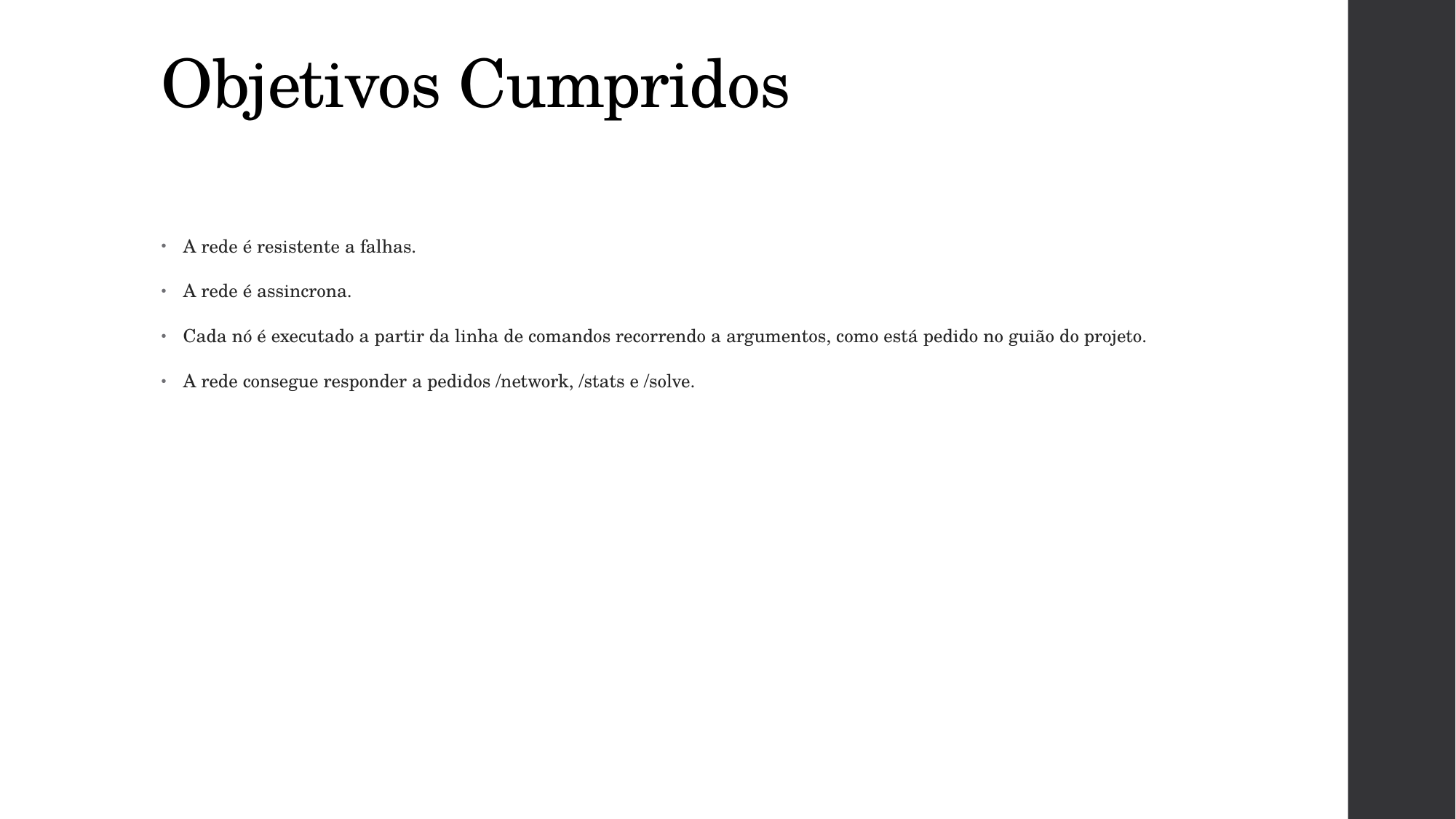

# Objetivos Cumpridos
A rede é resistente a falhas.
A rede é assincrona.
Cada nó é executado a partir da linha de comandos recorrendo a argumentos, como está pedido no guião do projeto.
A rede consegue responder a pedidos /network, /stats e /solve.